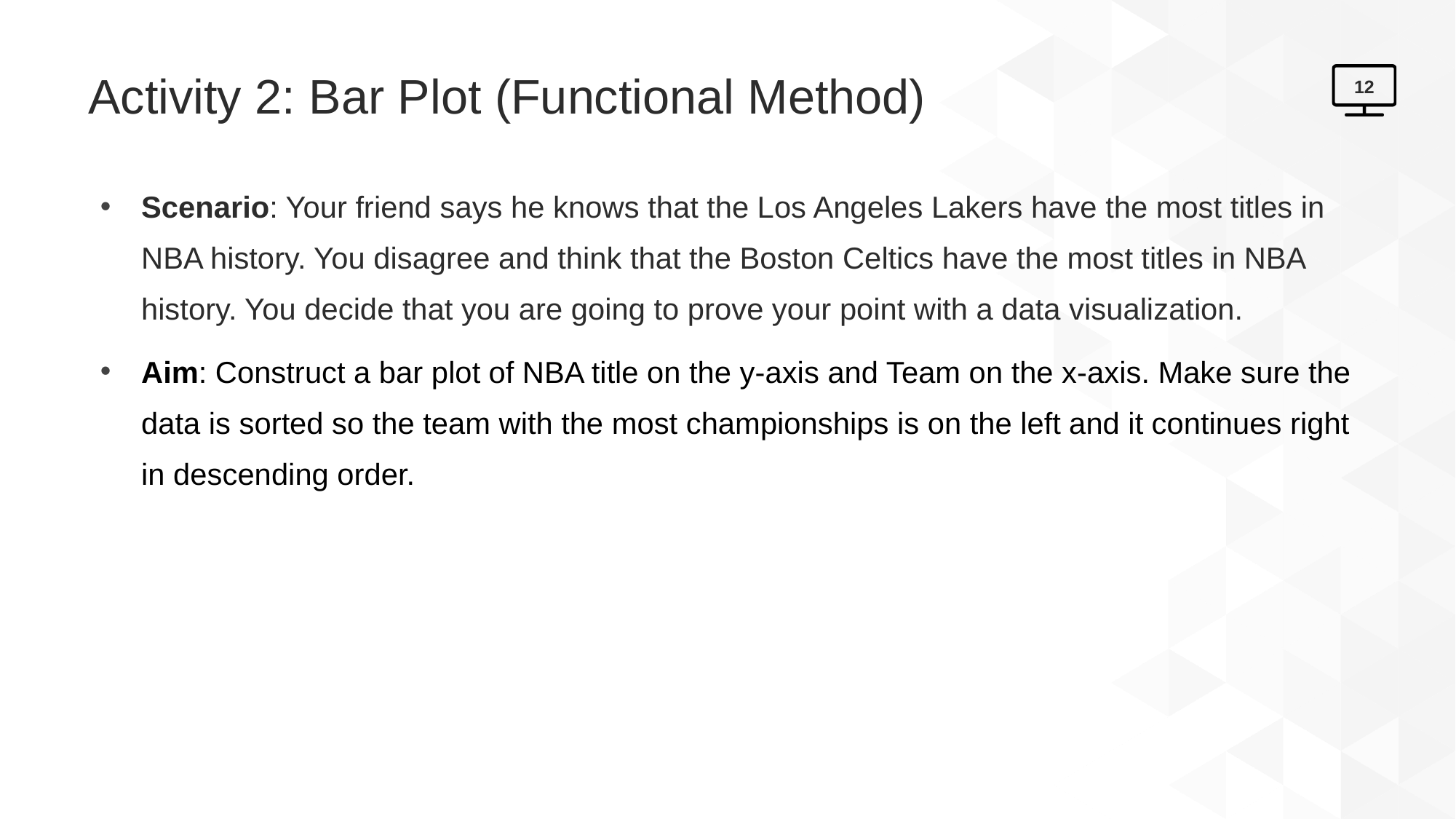

# Activity 2: Bar Plot (Functional Method)
12
Scenario: Your friend says he knows that the Los Angeles Lakers have the most titles in NBA history. You disagree and think that the Boston Celtics have the most titles in NBA history. You decide that you are going to prove your point with a data visualization.
Aim: Construct a bar plot of NBA title on the y-axis and Team on the x-axis. Make sure the data is sorted so the team with the most championships is on the left and it continues right in descending order.